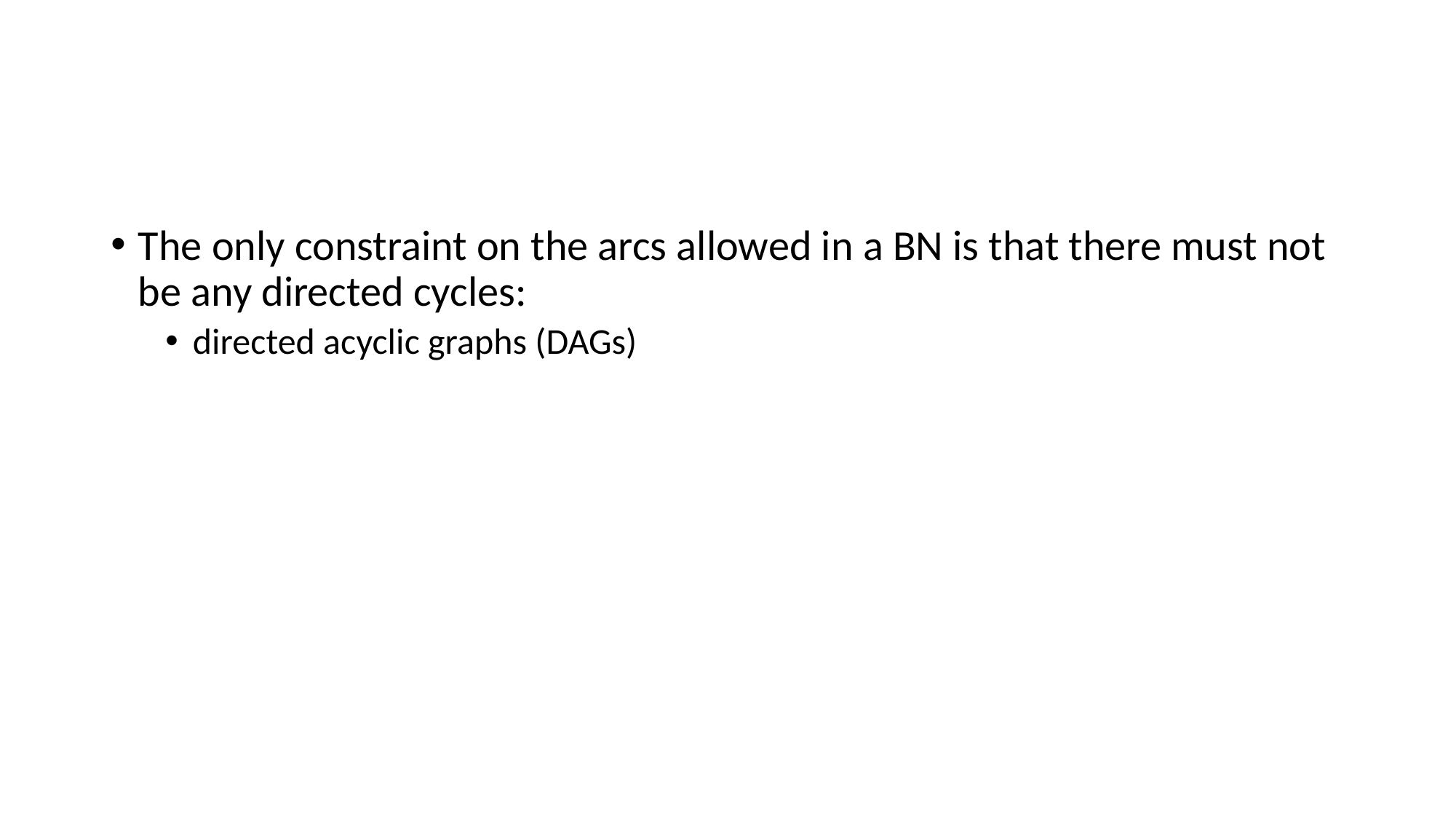

#
The only constraint on the arcs allowed in a BN is that there must not be any directed cycles:
directed acyclic graphs (DAGs)